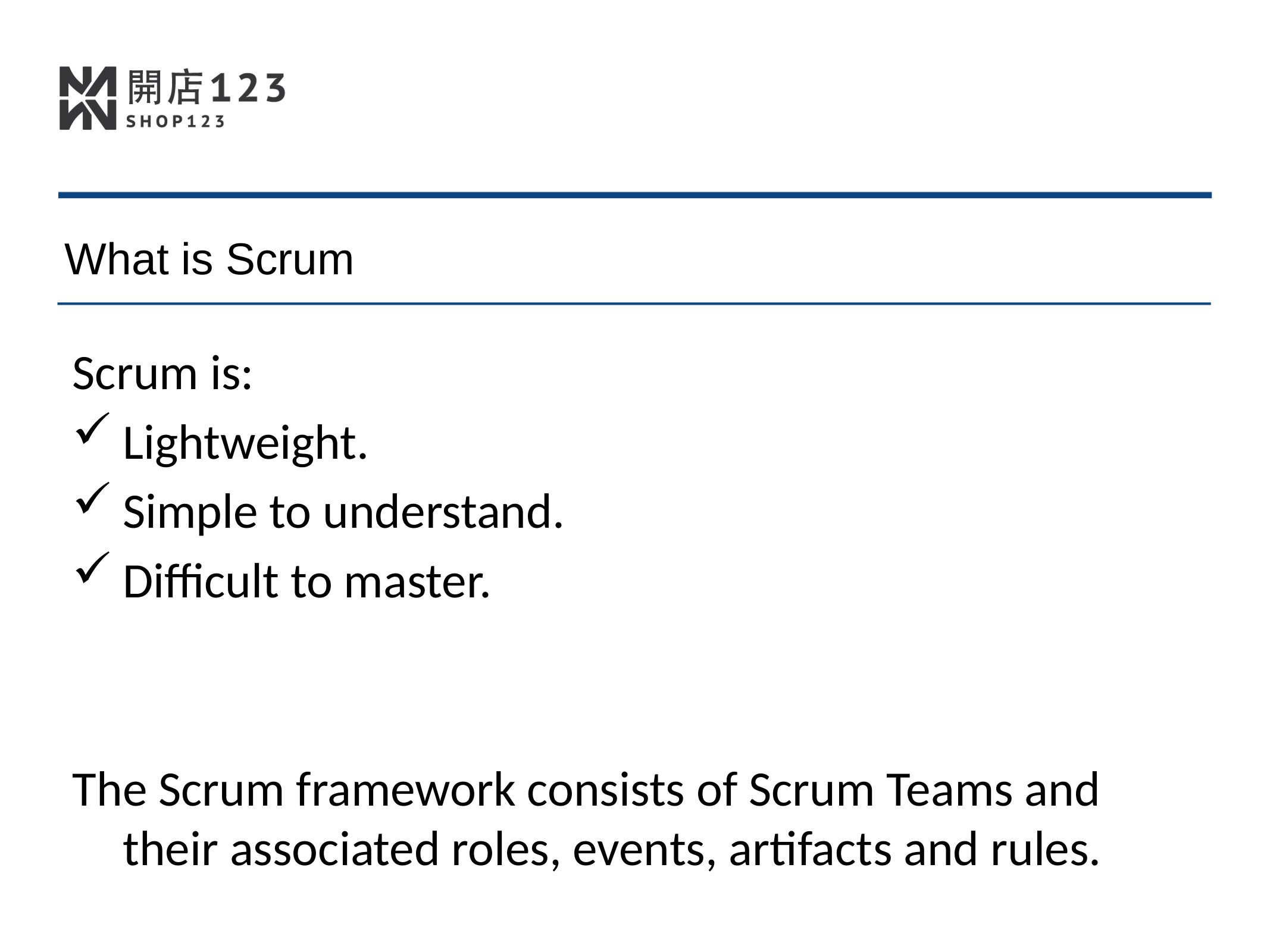

What is Scrum
Scrum is:
Lightweight.
Simple to understand.
Difficult to master.

The Scrum framework consists of Scrum Teams and their associated roles, events, artifacts and rules.